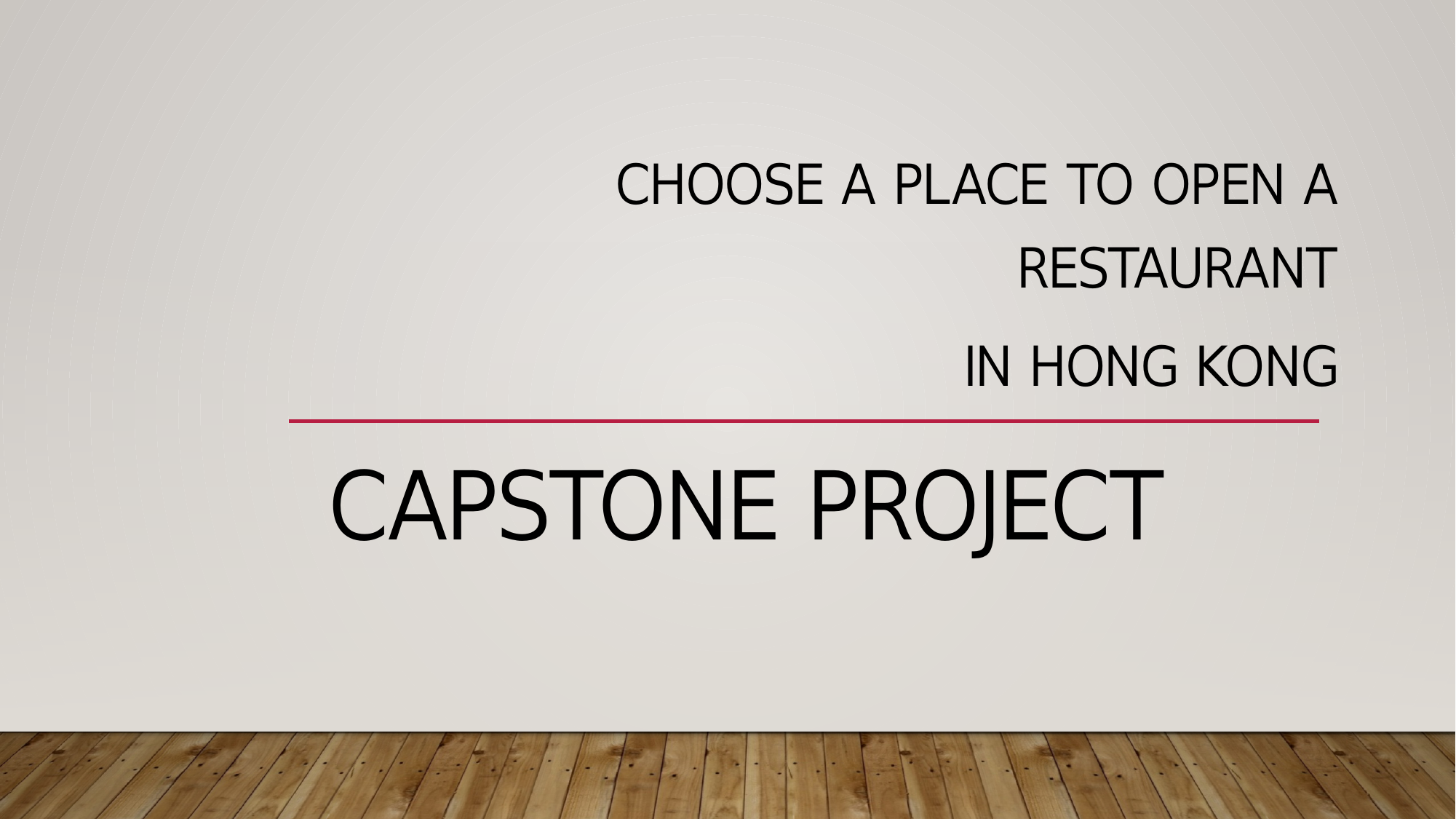

Choose a place to open a restaurant
in Hong Kong
# Capstone Project